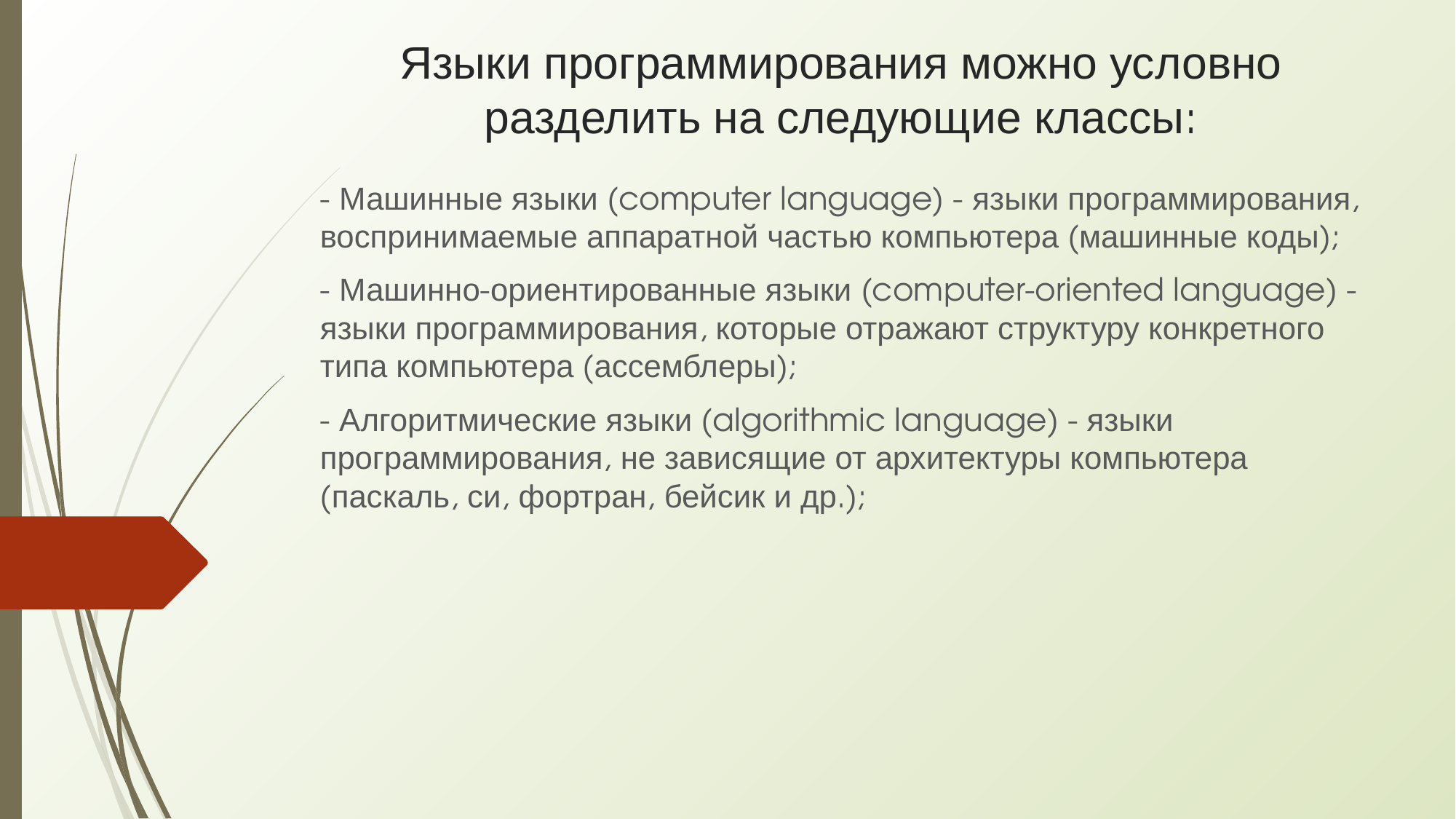

# Языки программирования можно условно разделить на следующие классы:
- Машинные языки (computer language) - языки программирования, воспринимаемые аппаратной частью компьютера (машинные коды);
- Машинно-ориентированные языки (computer-oriented language) - языки программирования, которые отражают структуру конкретного типа компьютера (ассемблеры);
- Алгоритмические языки (algorithmic language) - языки программирования, не зависящие от архитектуры компьютера (паскаль, си, фортран, бейсик и др.);